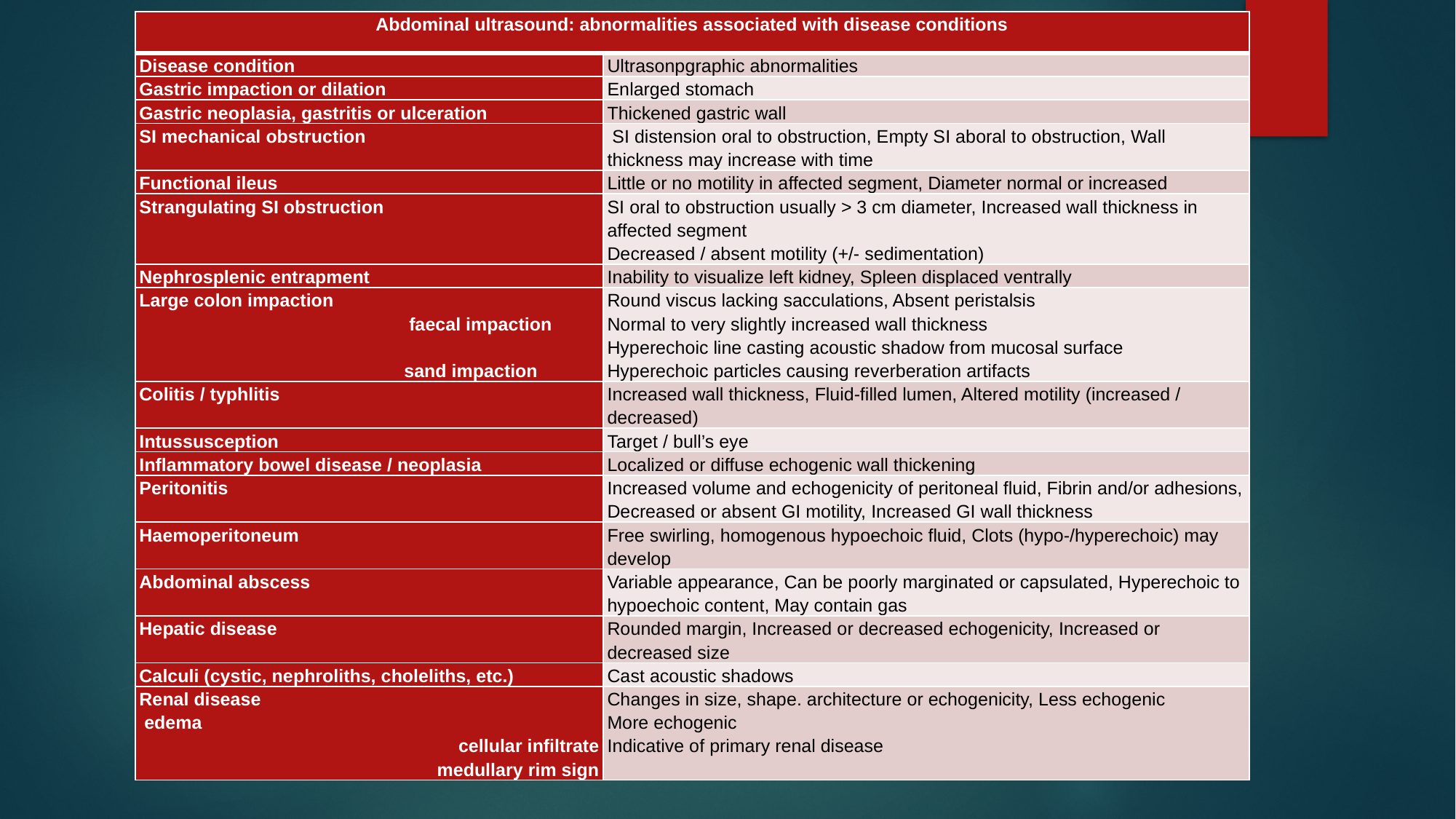

| Abdominal ultrasound: abnormalities associated with disease conditions |  |
| --- | --- |
| Disease condition | Ultrasonpgraphic abnormalities |
| Gastric impaction or dilation | Enlarged stomach |
| Gastric neoplasia, gastritis or ulceration | Thickened gastric wall |
| SI mechanical obstruction | SI distension oral to obstruction, Empty SI aboral to obstruction, Wall thickness may increase with time |
| Functional ileus | Little or no motility in affected segment, Diameter normal or increased |
| Strangulating SI obstruction | SI oral to obstruction usually > 3 cm diameter, Increased wall thickness in affected segment Decreased / absent motility (+/- sedimentation) |
| Nephrosplenic entrapment | Inability to visualize left kidney, Spleen displaced ventrally |
| Large colon impaction faecal impaction sand impaction | Round viscus lacking sacculations, Absent peristalsis Normal to very slightly increased wall thickness Hyperechoic line casting acoustic shadow from mucosal surface Hyperechoic particles causing reverberation artifacts |
| Colitis / typhlitis | Increased wall thickness, Fluid-filled lumen, Altered motility (increased / decreased) |
| Intussusception | Target / bull’s eye |
| Inflammatory bowel disease / neoplasia | Localized or diffuse echogenic wall thickening |
| Peritonitis | Increased volume and echogenicity of peritoneal fluid, Fibrin and/or adhesions, Decreased or absent GI motility, Increased GI wall thickness |
| Haemoperitoneum | Free swirling, homogenous hypoechoic fluid, Clots (hypo-/hyperechoic) may develop |
| Abdominal abscess | Variable appearance, Can be poorly marginated or capsulated, Hyperechoic to hypoechoic content, May contain gas |
| Hepatic disease | Rounded margin, Increased or decreased echogenicity, Increased or decreased size |
| Calculi (cystic, nephroliths, choleliths, etc.) | Cast acoustic shadows |
| Renal disease  edema cellular infiltrate medullary rim sign | Changes in size, shape. architecture or echogenicity, Less echogenic More echogenic Indicative of primary renal disease |
28